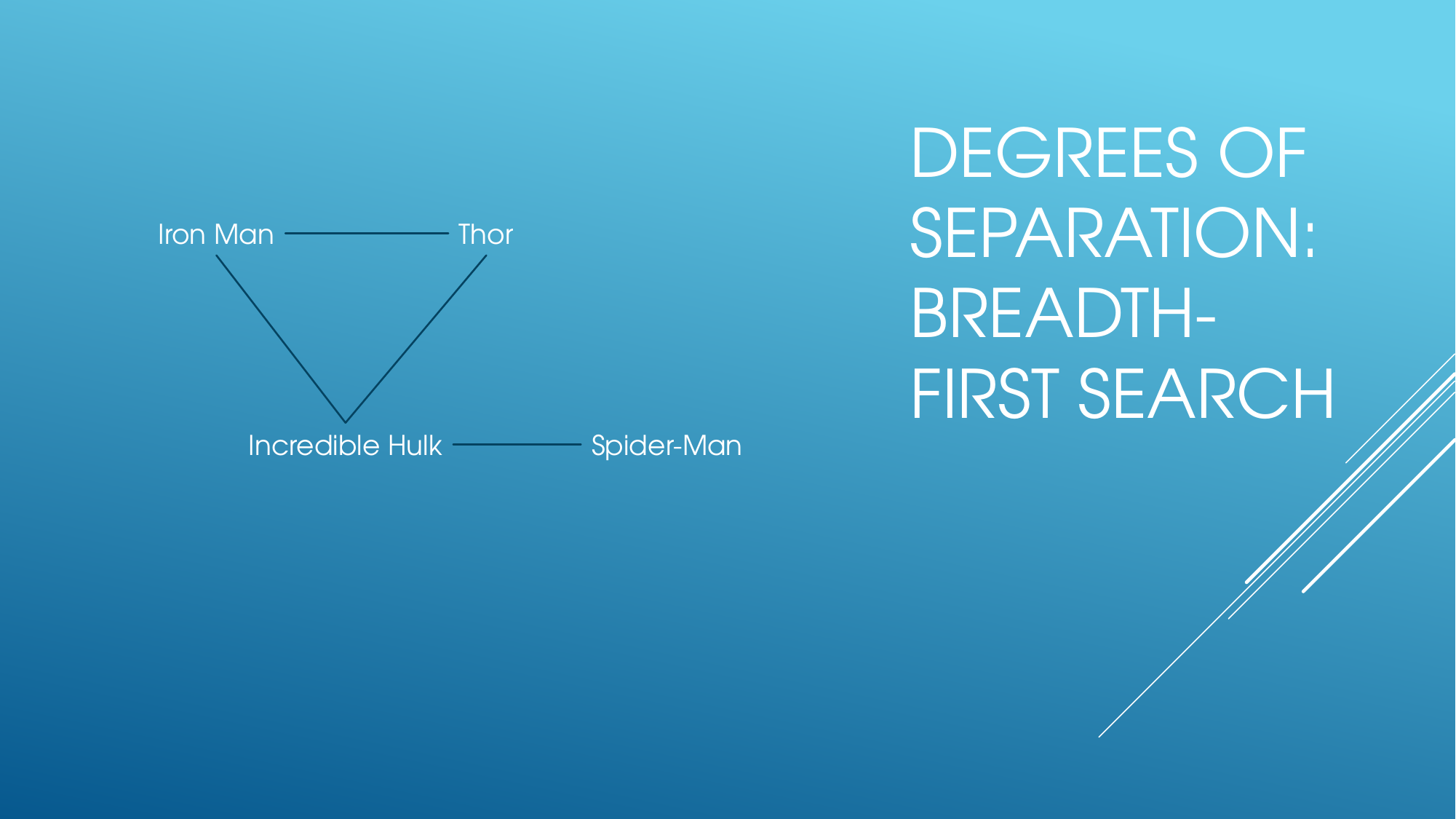

# Degrees of separation: breadth-first search
Iron Man
Thor
Incredible Hulk
Spider-Man